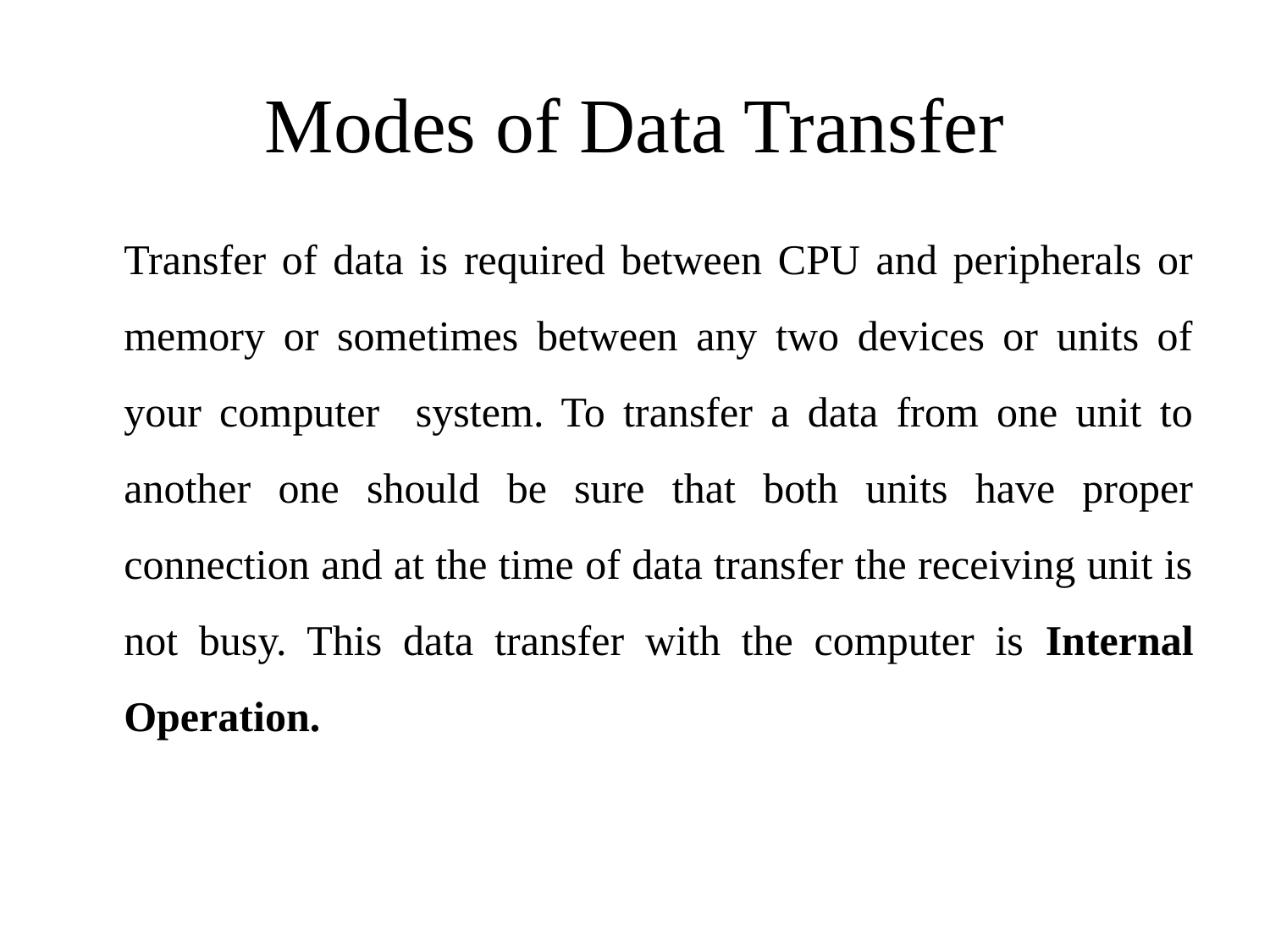

# Modes of Data Transfer
   Transfer of data is required between CPU and peripherals or memory or sometimes between any two devices or units of your computer  system. To transfer a data from one unit to another one should be sure that both units have proper connection and at the time of data transfer the receiving unit is not busy. This data transfer with the computer is Internal Operation.